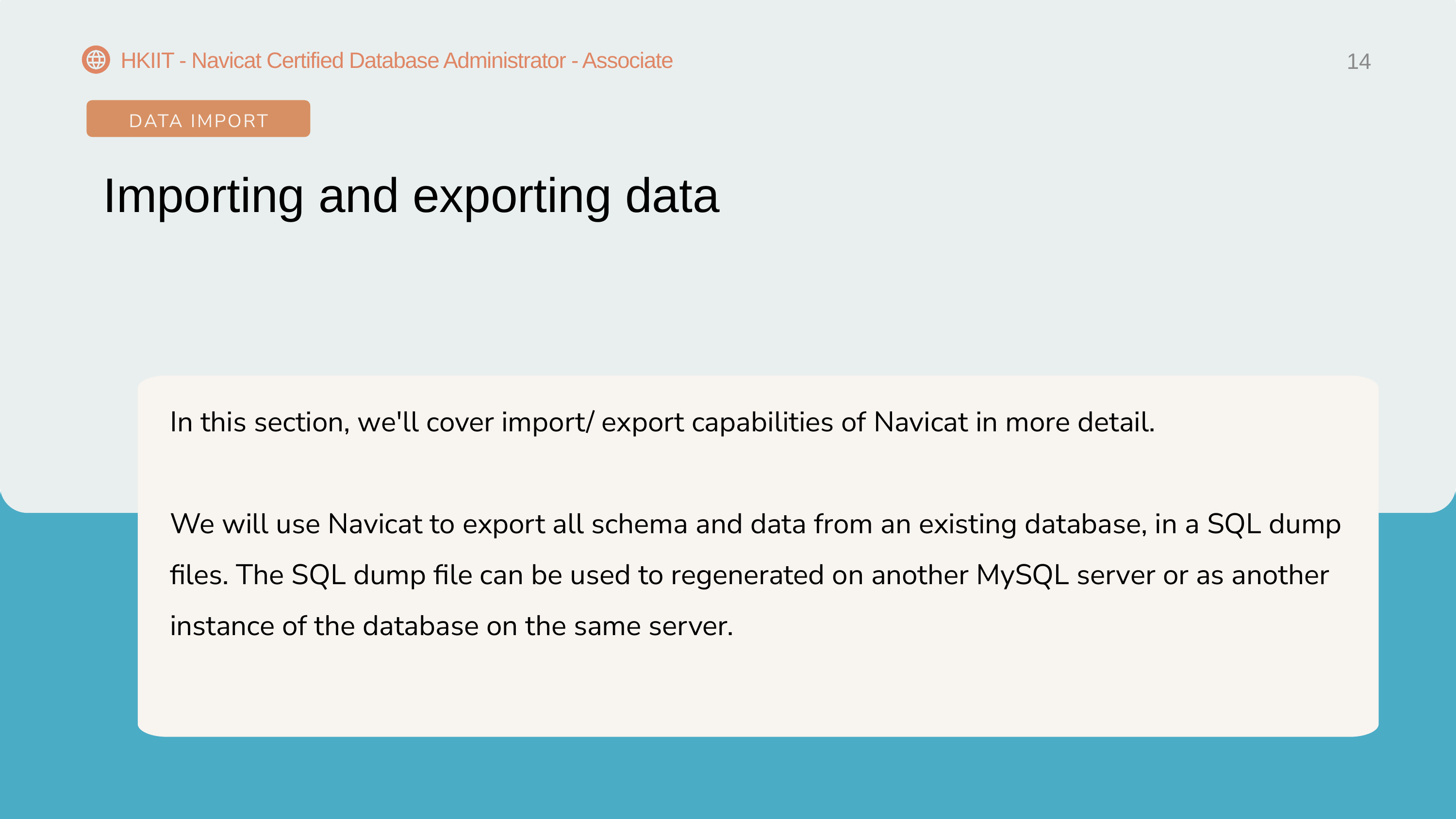

14

HKIIT - Navicat Certified Database Administrator - Associate

DATA IMPORT
Importing and exporting data

In this section, we'll cover import/ export capabilities of Navicat in more detail.

We will use Navicat to export all schema and data from an existing database, in a SQL dump files. The SQL dump file can be used to regenerated on another MySQL server or as another instance of the database on the same server.